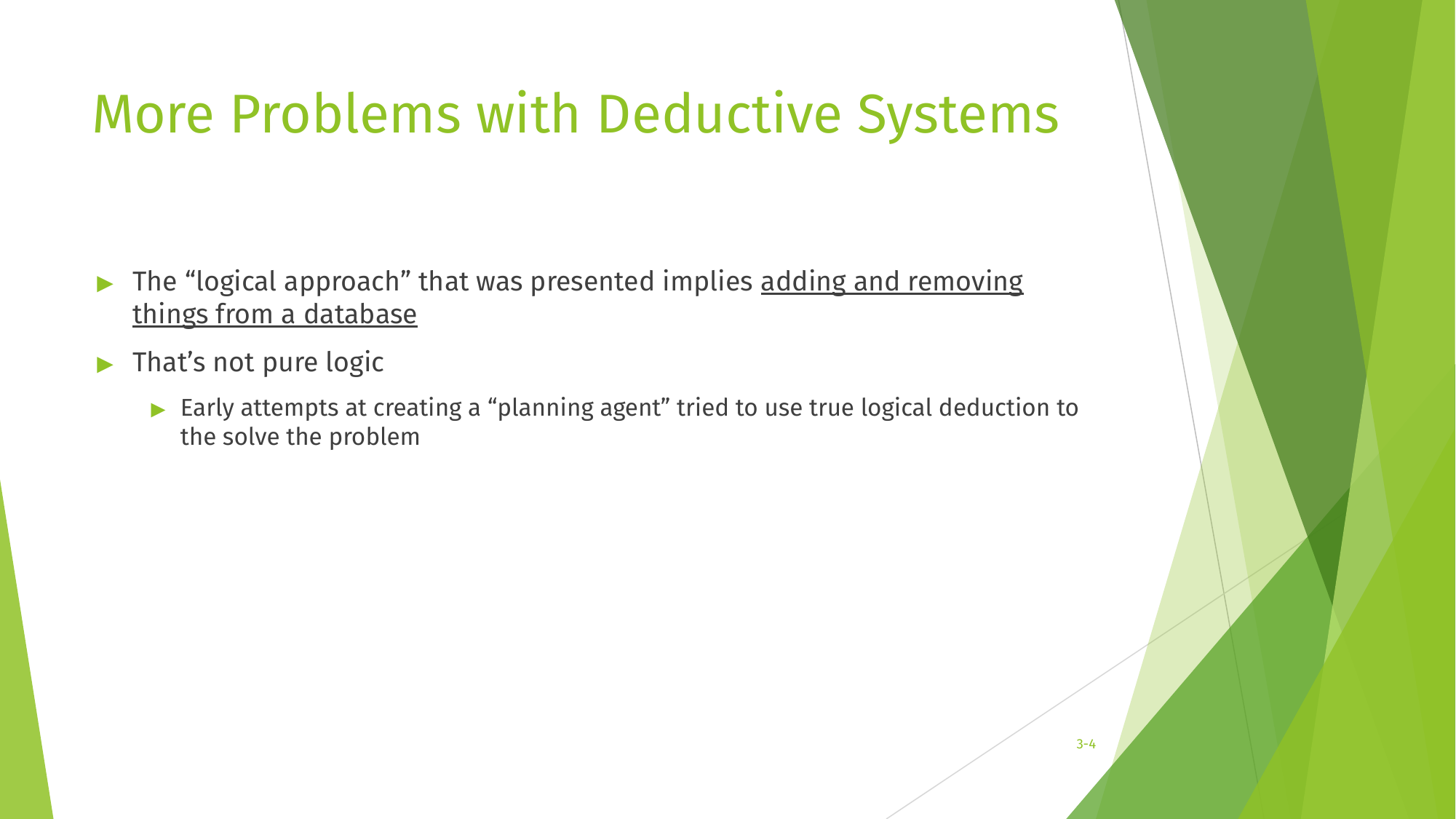

# More Problems with Deductive Systems
The “logical approach” that was presented implies adding and removing things from a database
That’s not pure logic
Early attempts at creating a “planning agent” tried to use true logical deduction to the solve the problem
3-4